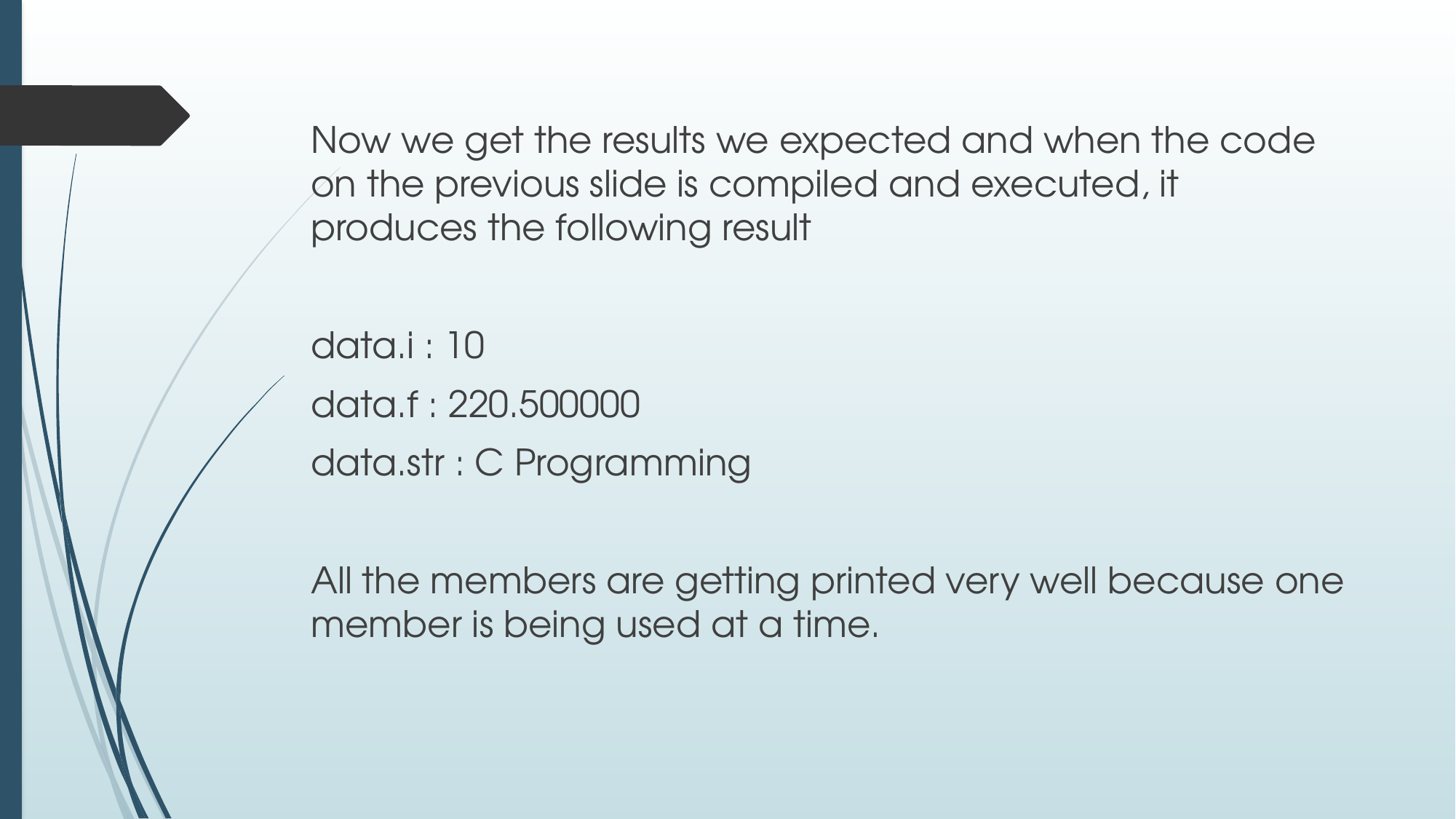

Now we get the results we expected and when the code on the previous slide is compiled and executed, it produces the following result

data.i : 10
data.f : 220.500000
data.str : C Programming

All the members are getting printed very well because one member is being used at a time.